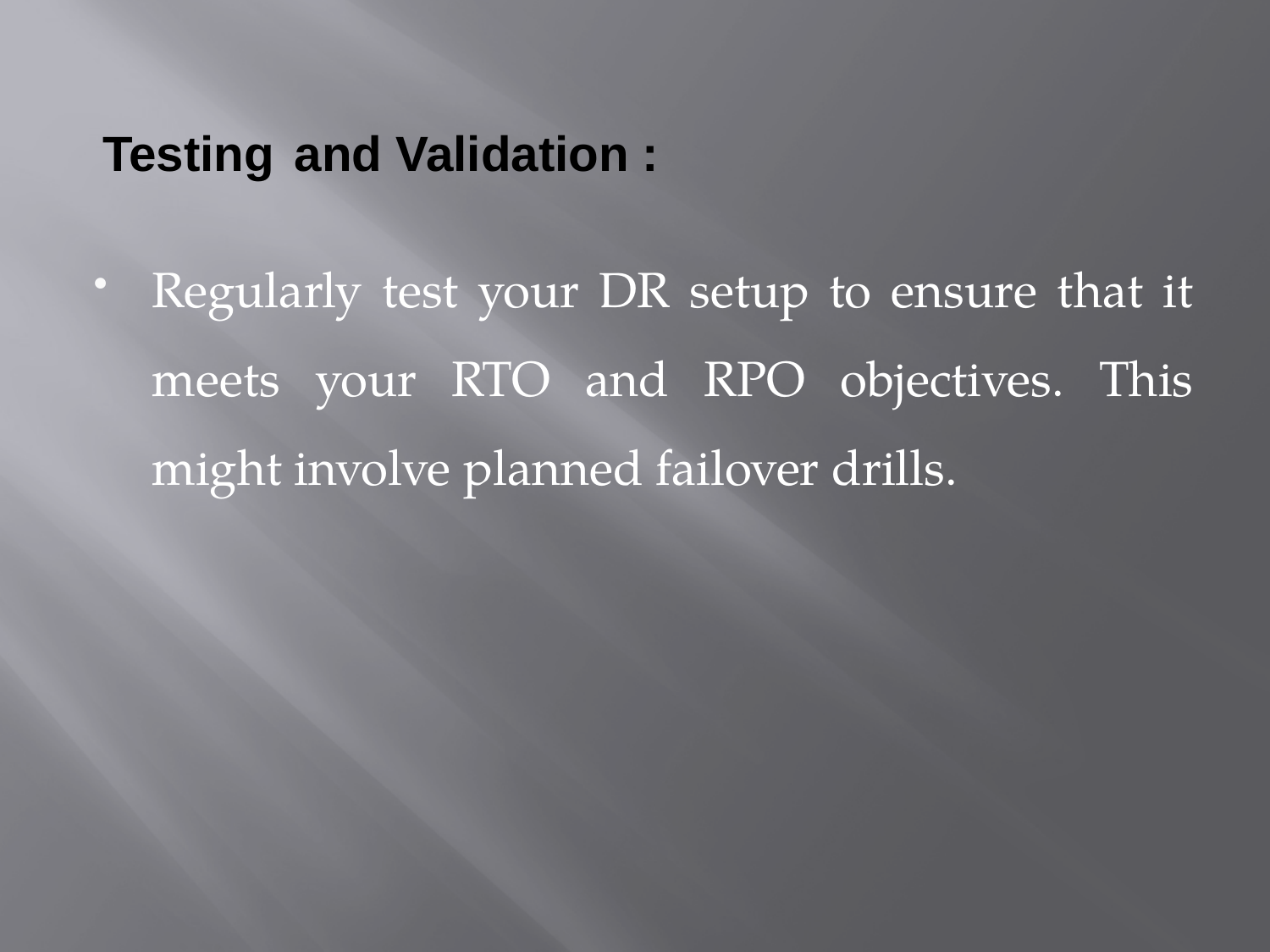

# Testing and Validation :
Regularly test your DR setup to ensure that it meets your RTO and RPO objectives. This might involve planned failover drills.